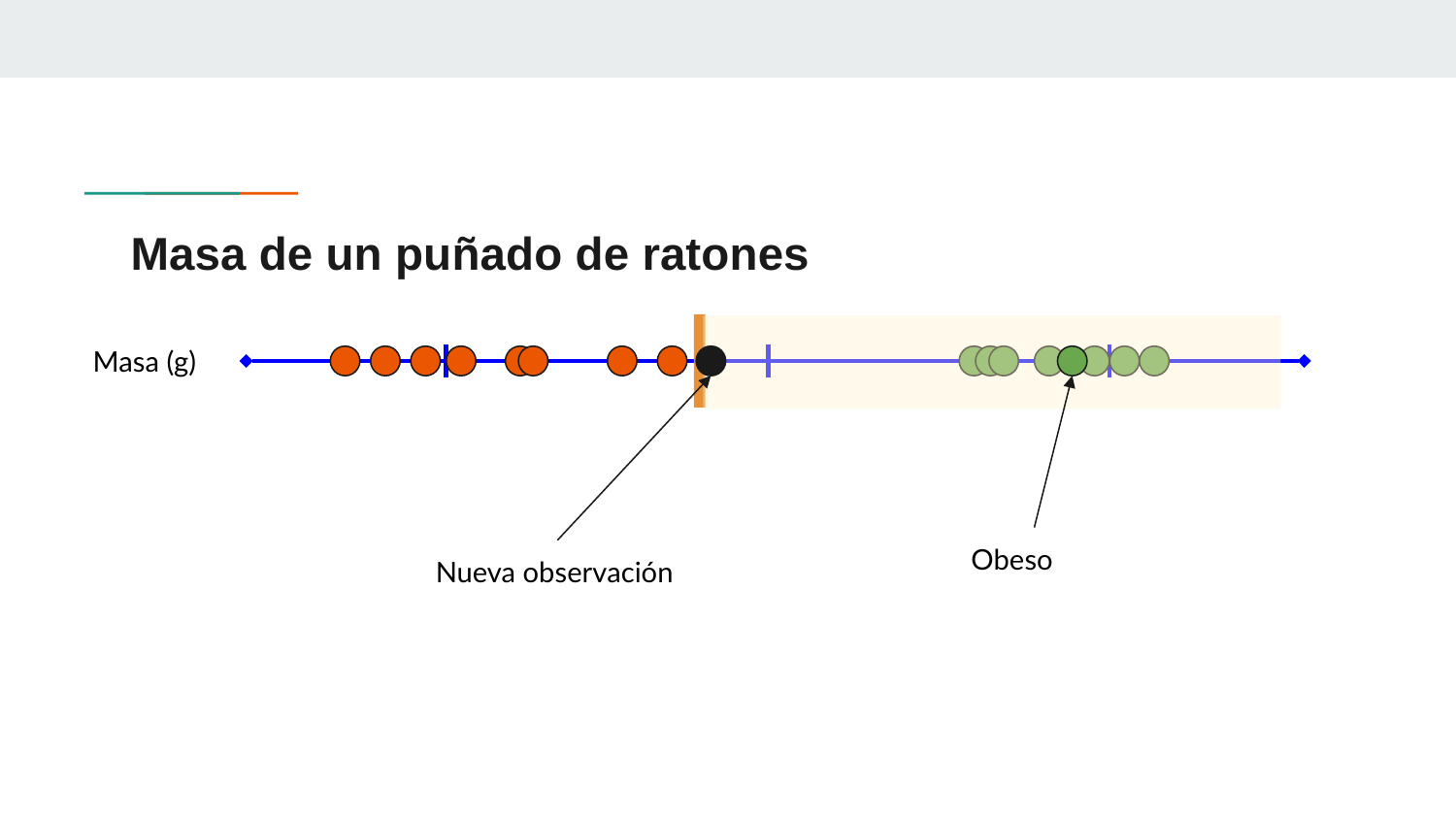

# Masa de un puñado de ratones

Masa (g)

Obeso
Nueva observación